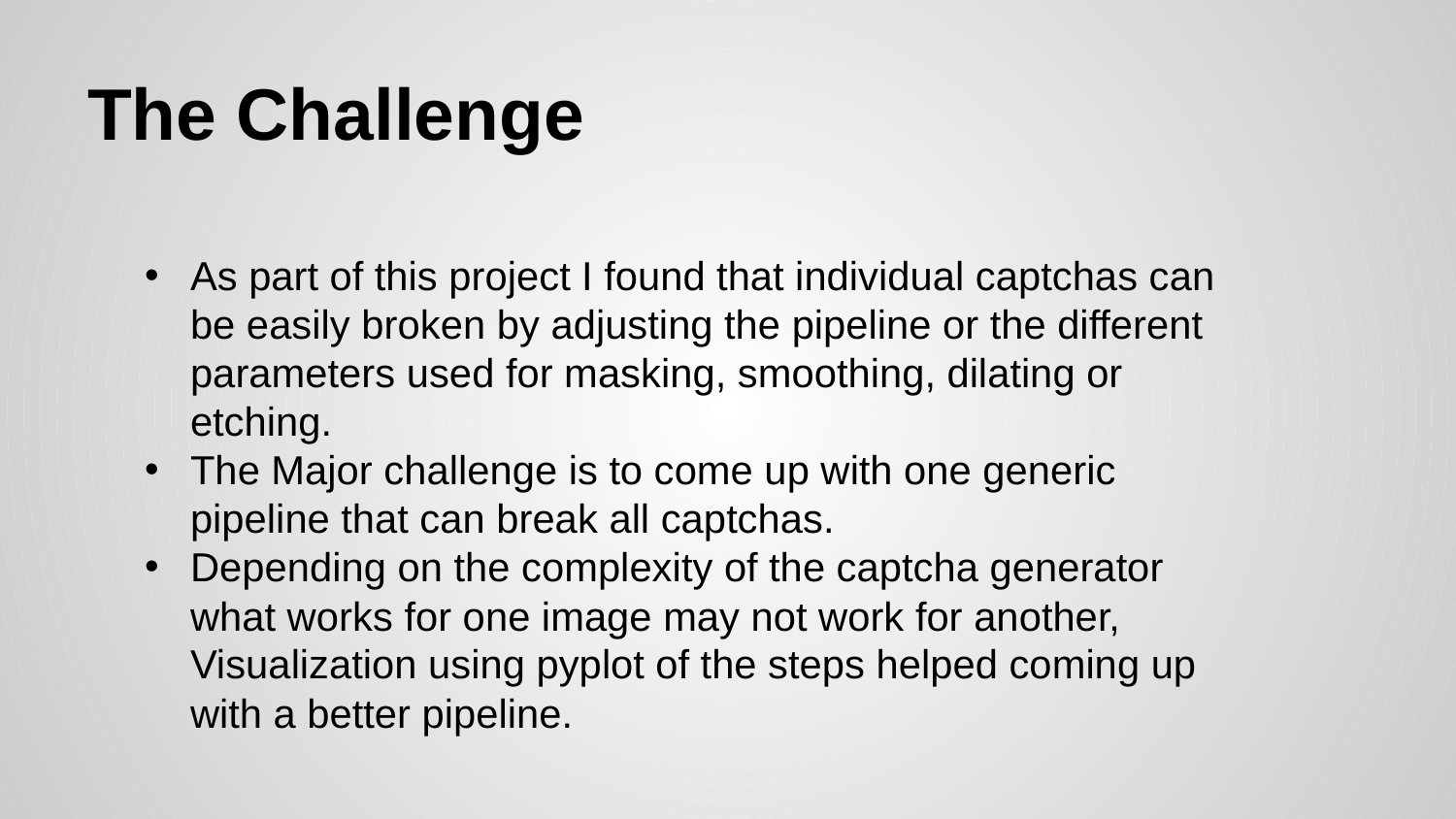

# The Challenge
As part of this project I found that individual captchas can be easily broken by adjusting the pipeline or the different parameters used for masking, smoothing, dilating or etching.
The Major challenge is to come up with one generic pipeline that can break all captchas.
Depending on the complexity of the captcha generator what works for one image may not work for another, Visualization using pyplot of the steps helped coming up with a better pipeline.